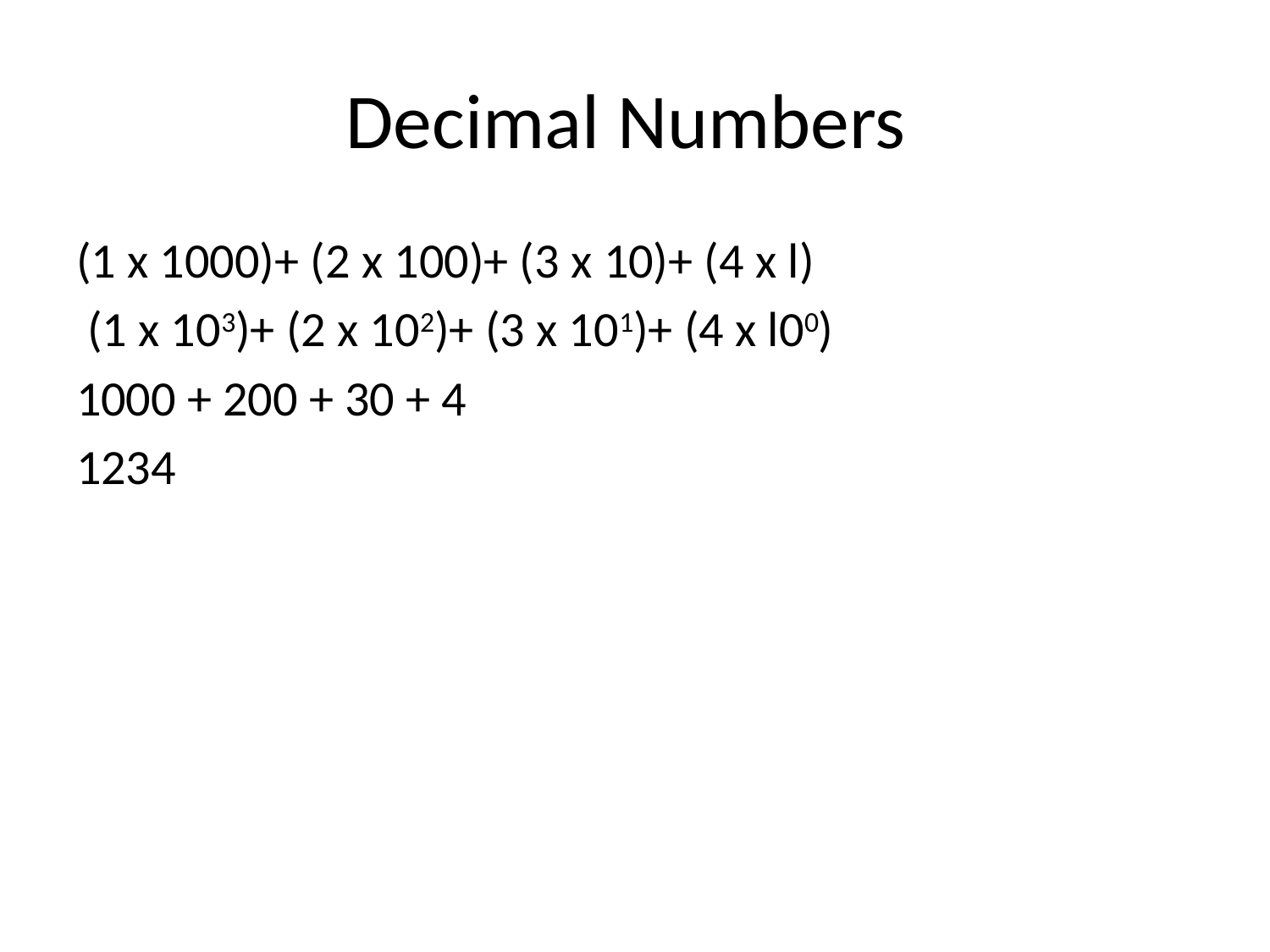

# Decimal Numbers
(1 x 1000)+ (2 x 100)+ (3 x 10)+ (4 x l)
 (1 x 103)+ (2 x 102)+ (3 x 101)+ (4 x l00)
1000 + 200 + 30 + 4
1234